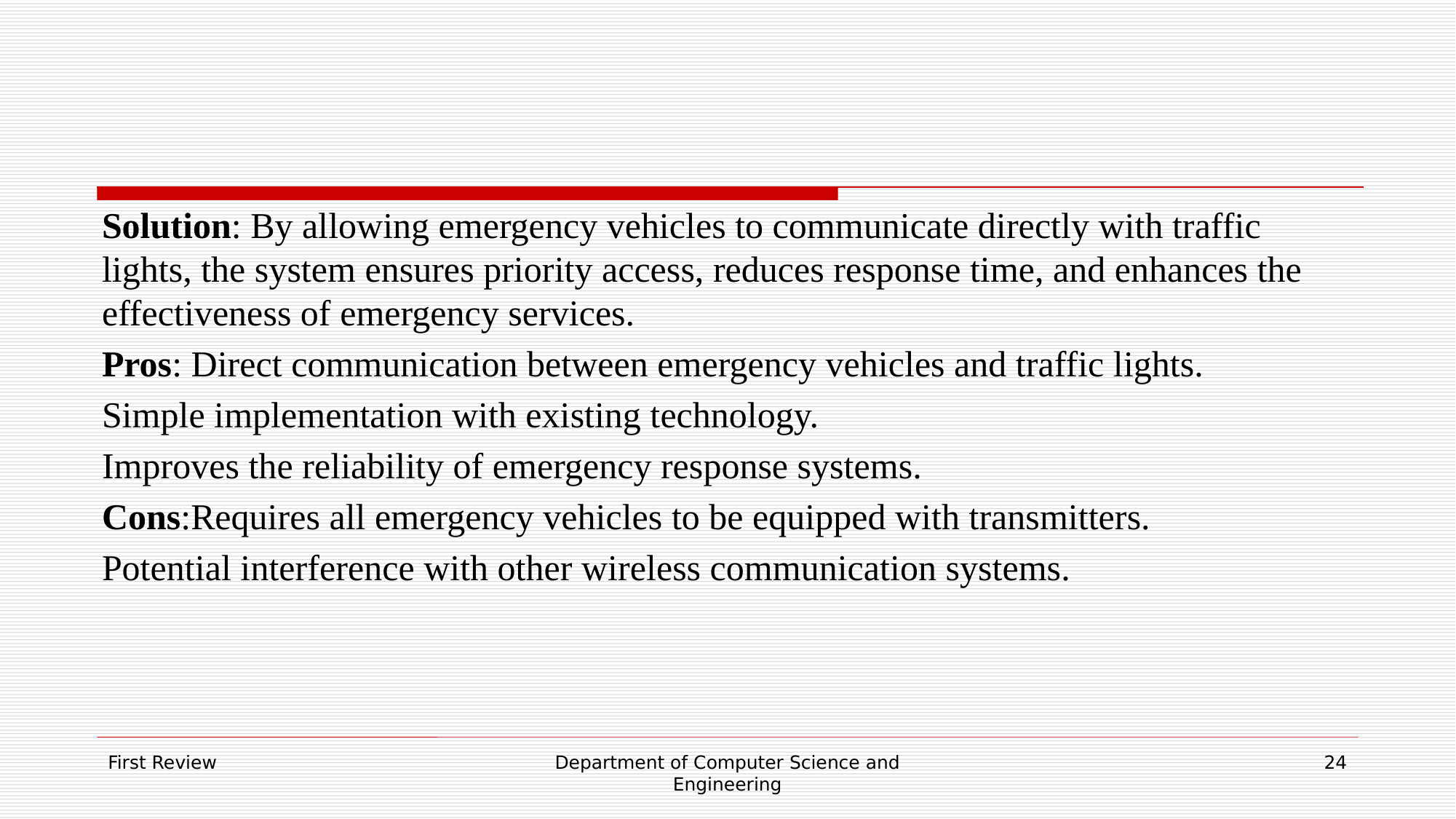

Solution: By allowing emergency vehicles to communicate directly with traffic lights, the system ensures priority access, reduces response time, and enhances the effectiveness of emergency services.
Pros: Direct communication between emergency vehicles and traffic lights.
Simple implementation with existing technology.
Improves the reliability of emergency response systems.
Cons:Requires all emergency vehicles to be equipped with transmitters.
Potential interference with other wireless communication systems.
First Review
Department of Computer Science and Engineering
24